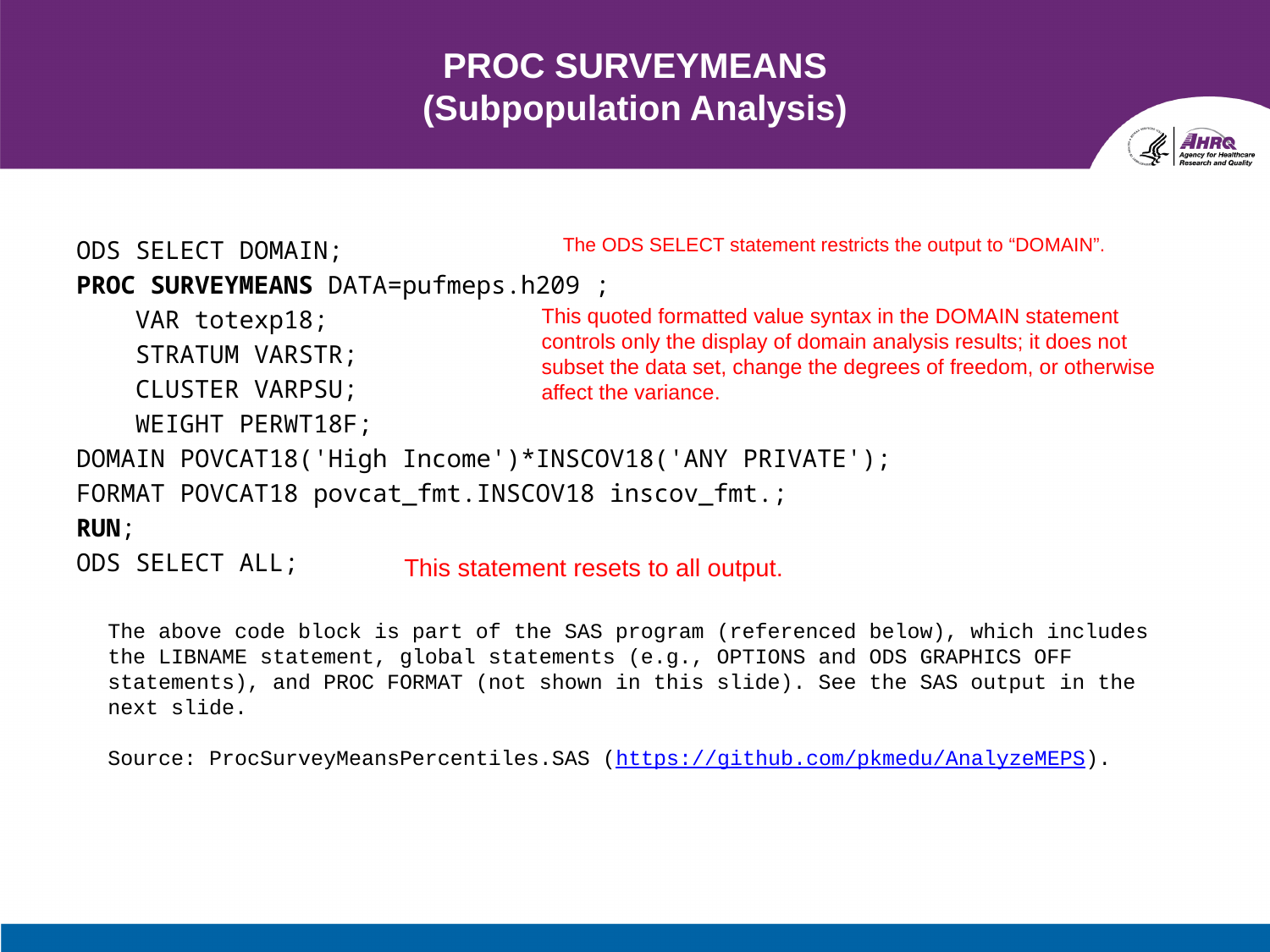

# PROC SURVEYMEANS (Subpopulation Analysis)
The ODS SELECT statement restricts the output to “DOMAIN”.
ODS SELECT DOMAIN;
PROC SURVEYMEANS DATA=pufmeps.h209 ;
    VAR totexp18;
    STRATUM VARSTR;
    CLUSTER VARPSU;
    WEIGHT PERWT18F;
DOMAIN POVCAT18('High Income')*INSCOV18('ANY PRIVATE');
FORMAT POVCAT18 povcat_fmt.INSCOV18 inscov_fmt.;
RUN;
ODS SELECT ALL;
This quoted formatted value syntax in the DOMAIN statement controls only the display of domain analysis results; it does not subset the data set, change the degrees of freedom, or otherwise affect the variance.
This statement resets to all output.
The above code block is part of the SAS program (referenced below), which includes the LIBNAME statement, global statements (e.g., OPTIONS and ODS GRAPHICS OFF statements), and PROC FORMAT (not shown in this slide). See the SAS output in the next slide.

Source: ProcSurveyMeansPercentiles.SAS (https://github.com/pkmedu/AnalyzeMEPS).